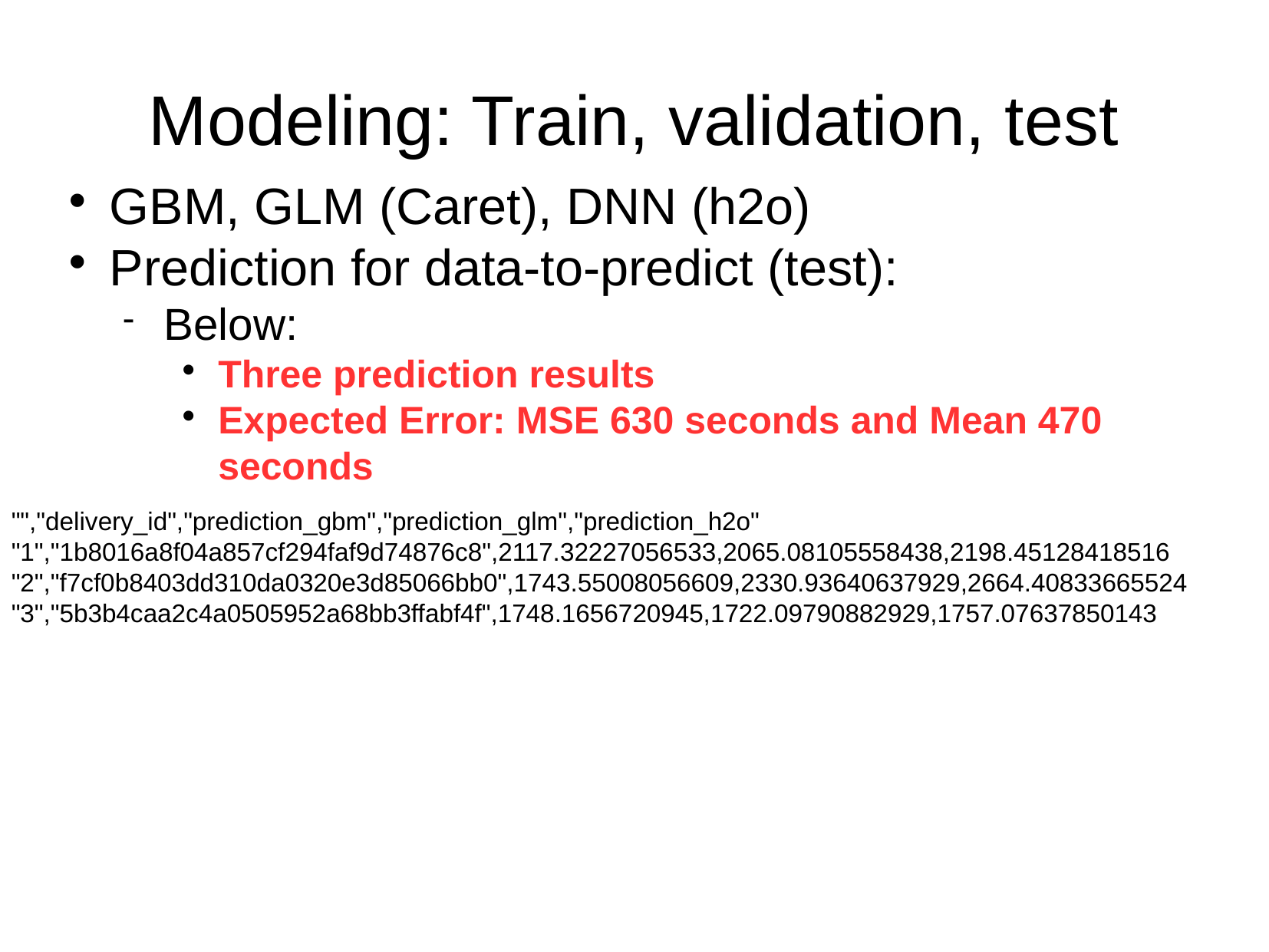

Modeling: Train, validation, test
GBM, GLM (Caret), DNN (h2o)
Prediction for data-to-predict (test):
Below:
Three prediction results
Expected Error: MSE 630 seconds and Mean 470 seconds
"","delivery_id","prediction_gbm","prediction_glm","prediction_h2o"
"1","1b8016a8f04a857cf294faf9d74876c8",2117.32227056533,2065.08105558438,2198.45128418516
"2","f7cf0b8403dd310da0320e3d85066bb0",1743.55008056609,2330.93640637929,2664.40833665524
"3","5b3b4caa2c4a0505952a68bb3ffabf4f",1748.1656720945,1722.09790882929,1757.07637850143